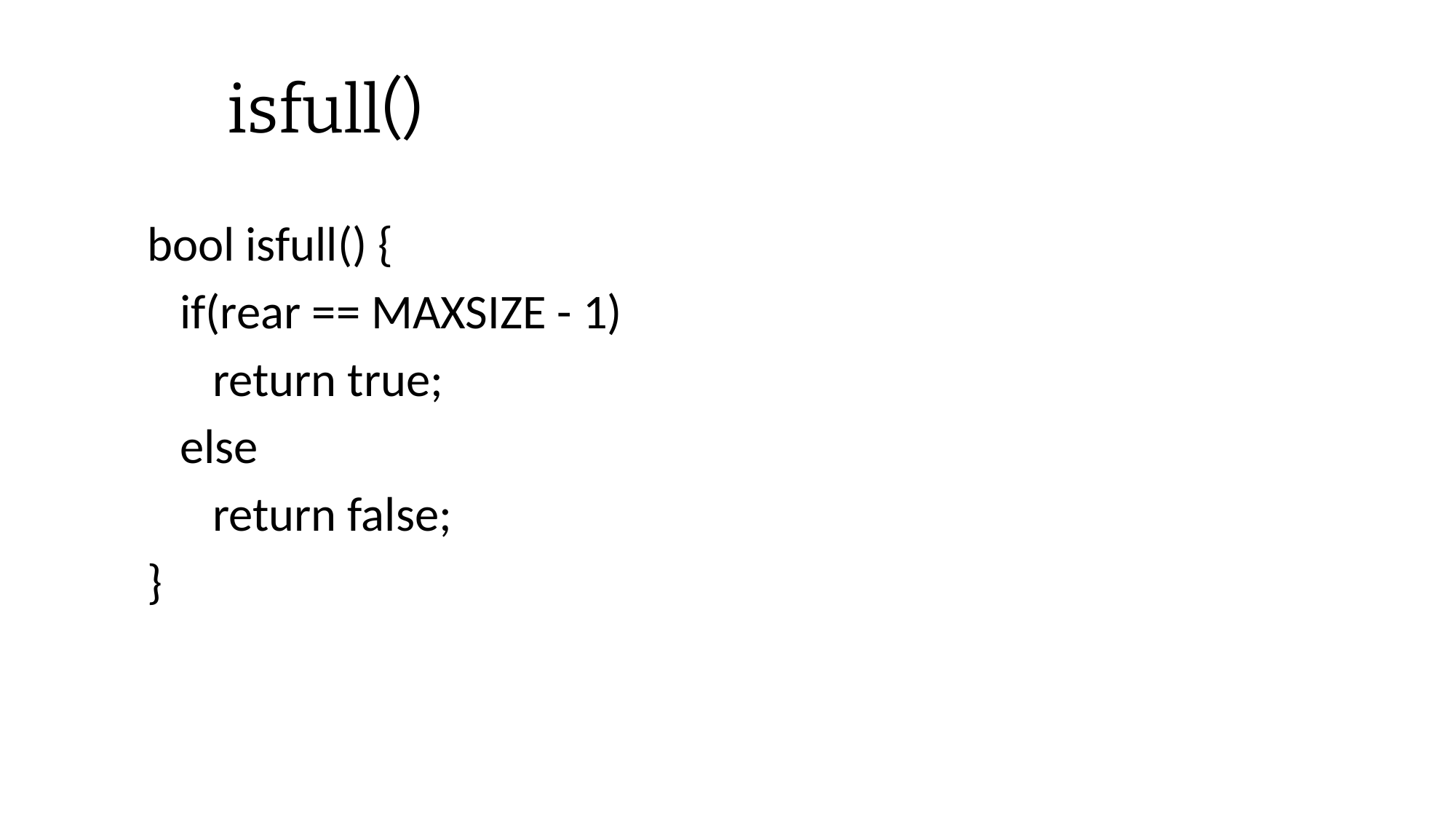

# isfull()
bool isfull() {
   if(rear == MAXSIZE - 1)
      return true;
   else
      return false;
}